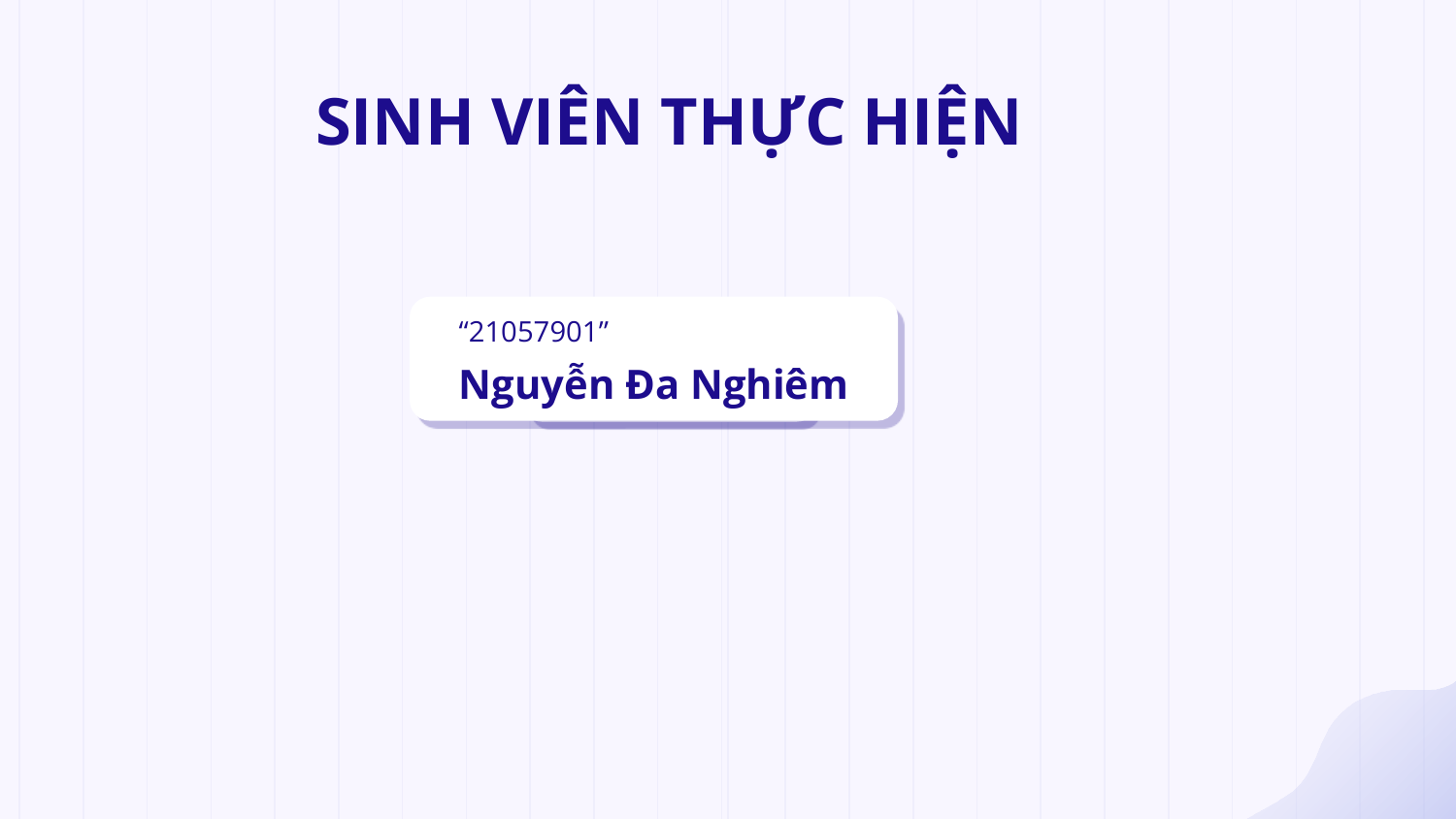

# SINH VIÊN THỰC HIỆN

“21057901”

Nguyễn Đa Nghiêm